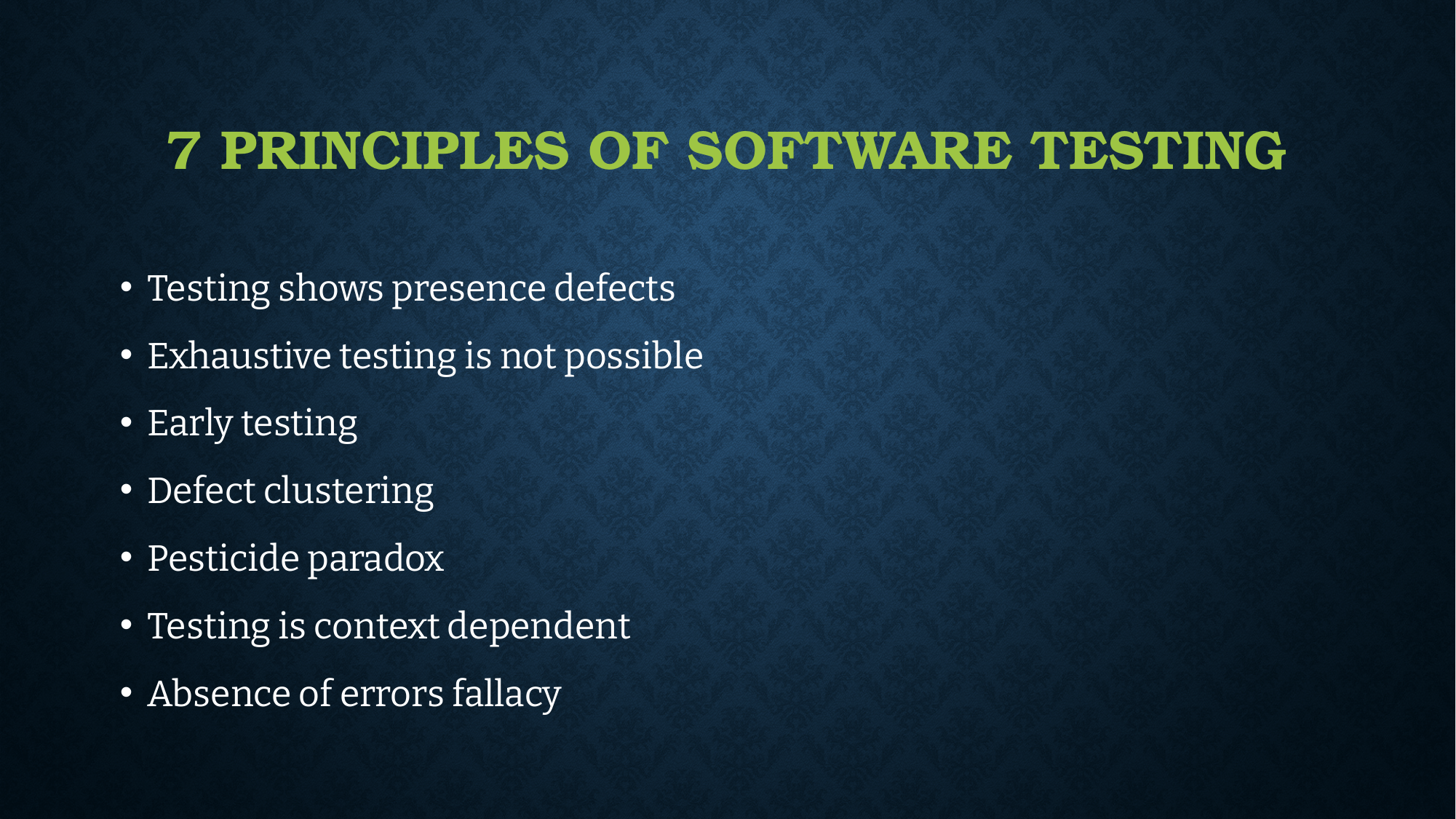

# 7 PRINCIPLES OF SOFTWARE TESTING
Testing shows presence defects
Exhaustive testing is not possible
Early testing
Defect clustering
Pesticide paradox
Testing is context dependent
Absence of errors fallacy